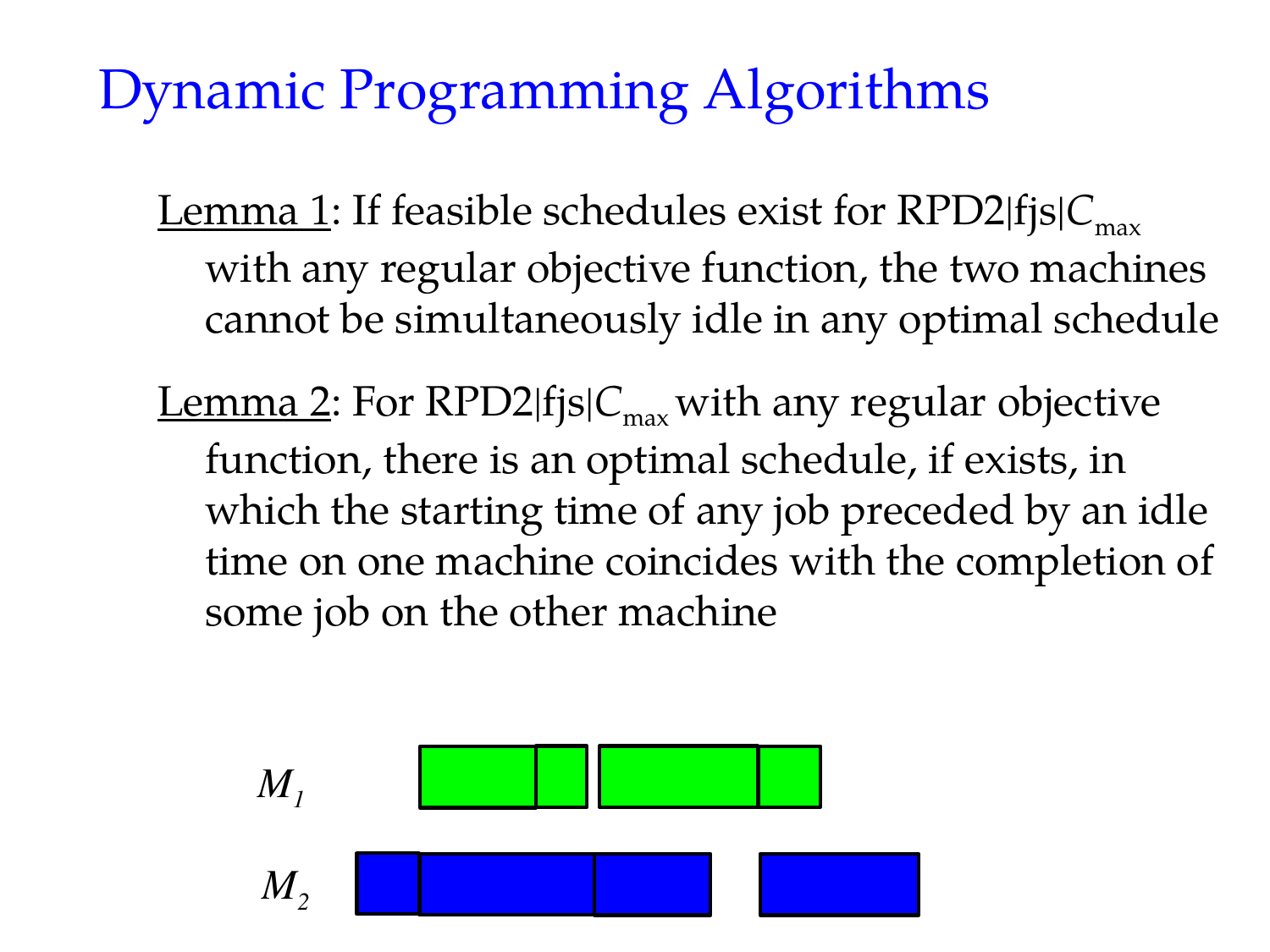

# Dynamic Programming Algorithms
Lemma 1: If feasible schedules exist for RPD2|fjs|Cmax with any regular objective function, the two machines cannot be simultaneously idle in any optimal schedule
Lemma 2: For RPD2|fjs|Cmax with any regular objective function, there is an optimal schedule, if exists, in which the starting time of any job preceded by an idle time on one machine coincides with the completion of some job on the other machine

M1
M2